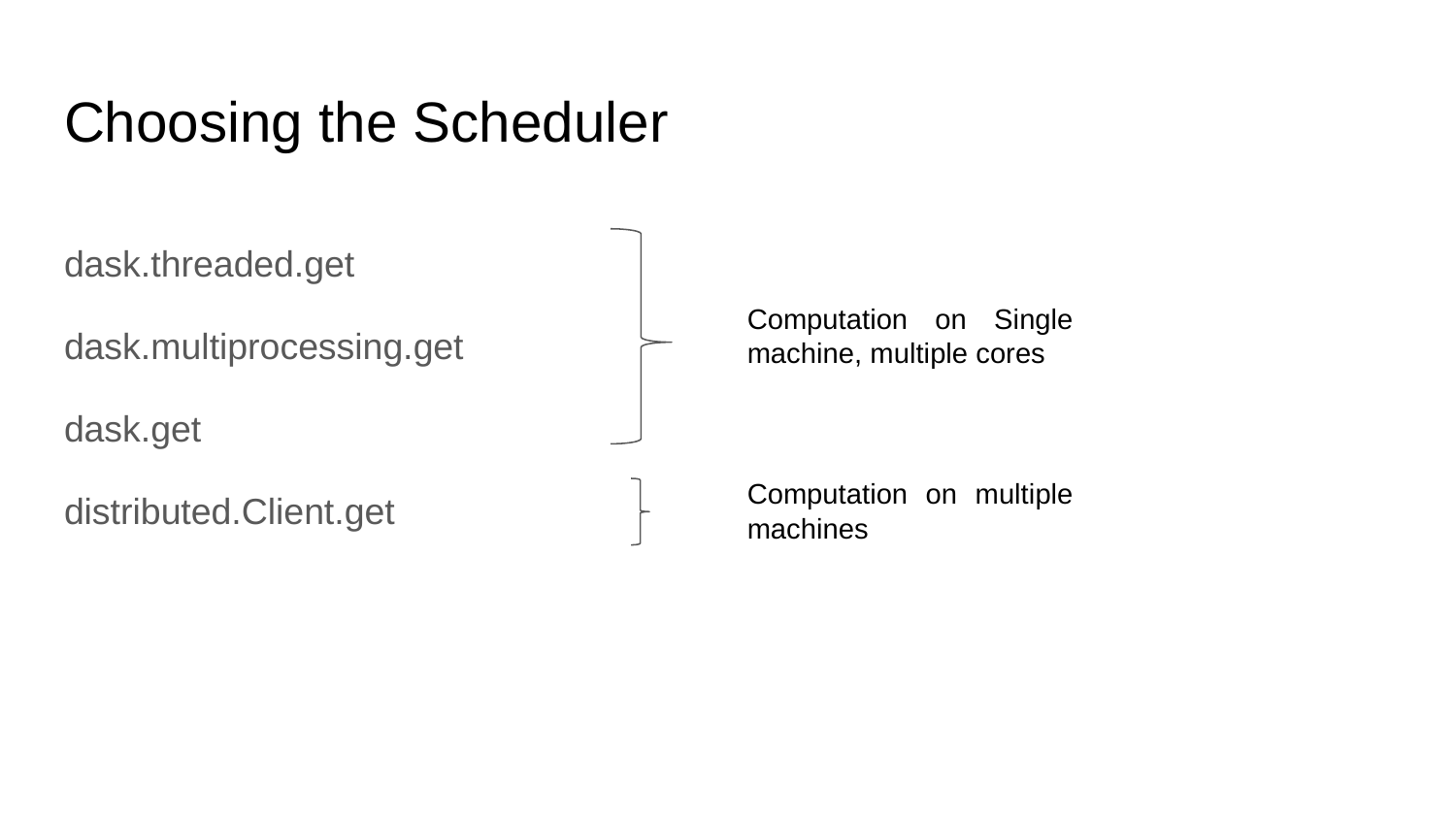

# Choosing the Scheduler
dask.threaded.get
dask.multiprocessing.get
dask.get
distributed.Client.get

Computation on Single machine, multiple cores
Computation on multiple machines